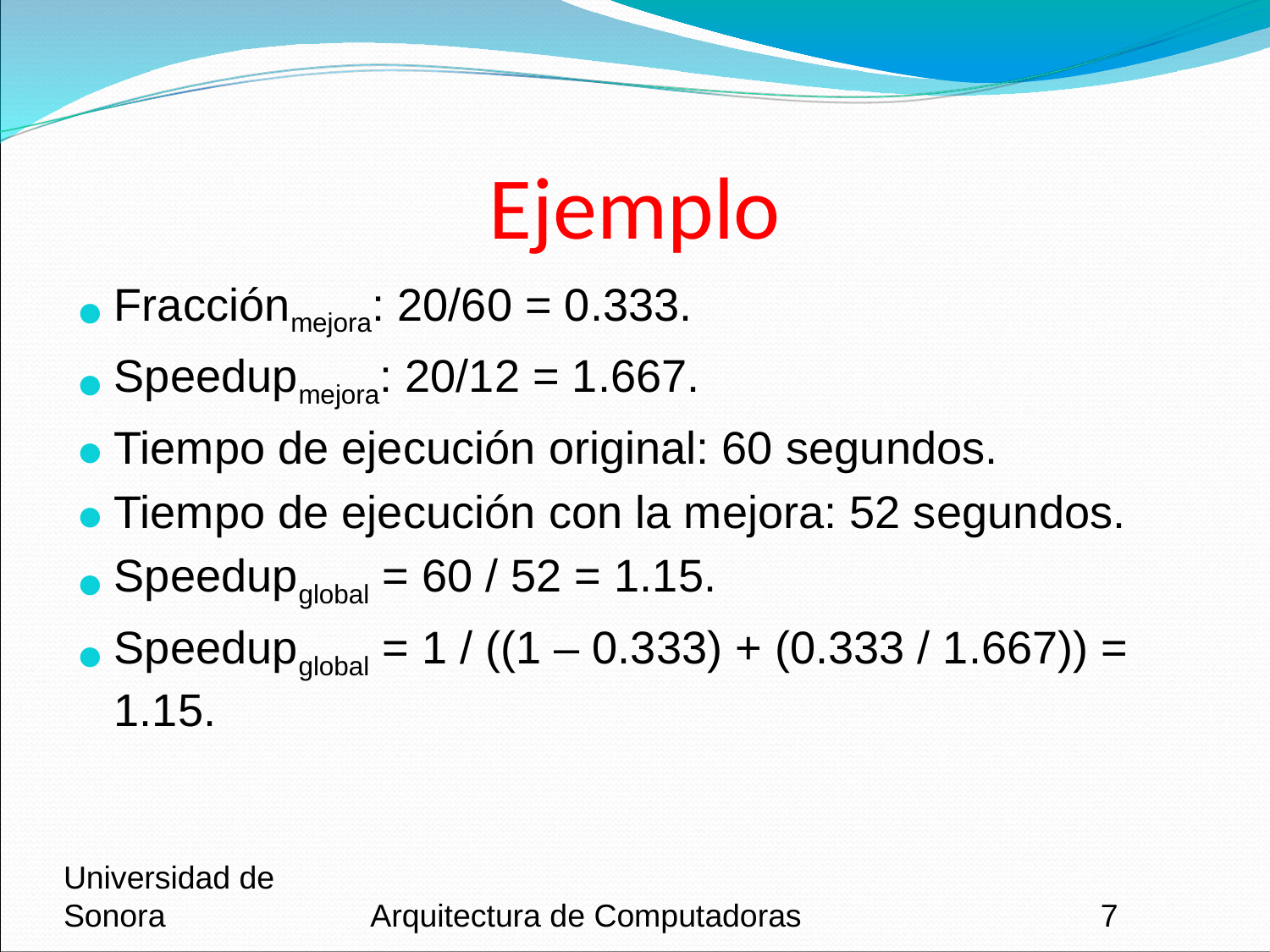

# Ejemplo
Fracciónmejora: 20/60 = 0.333.
Speedupmejora: 20/12 = 1.667.
Tiempo de ejecución original: 60 segundos.
Tiempo de ejecución con la mejora: 52 segundos.
Speedupglobal = 60 / 52 = 1.15.
Speedupglobal = 1 / ((1 – 0.333) + (0.333 / 1.667)) = 1.15.

Universidad de Sonora
Arquitectura de Computadoras
7